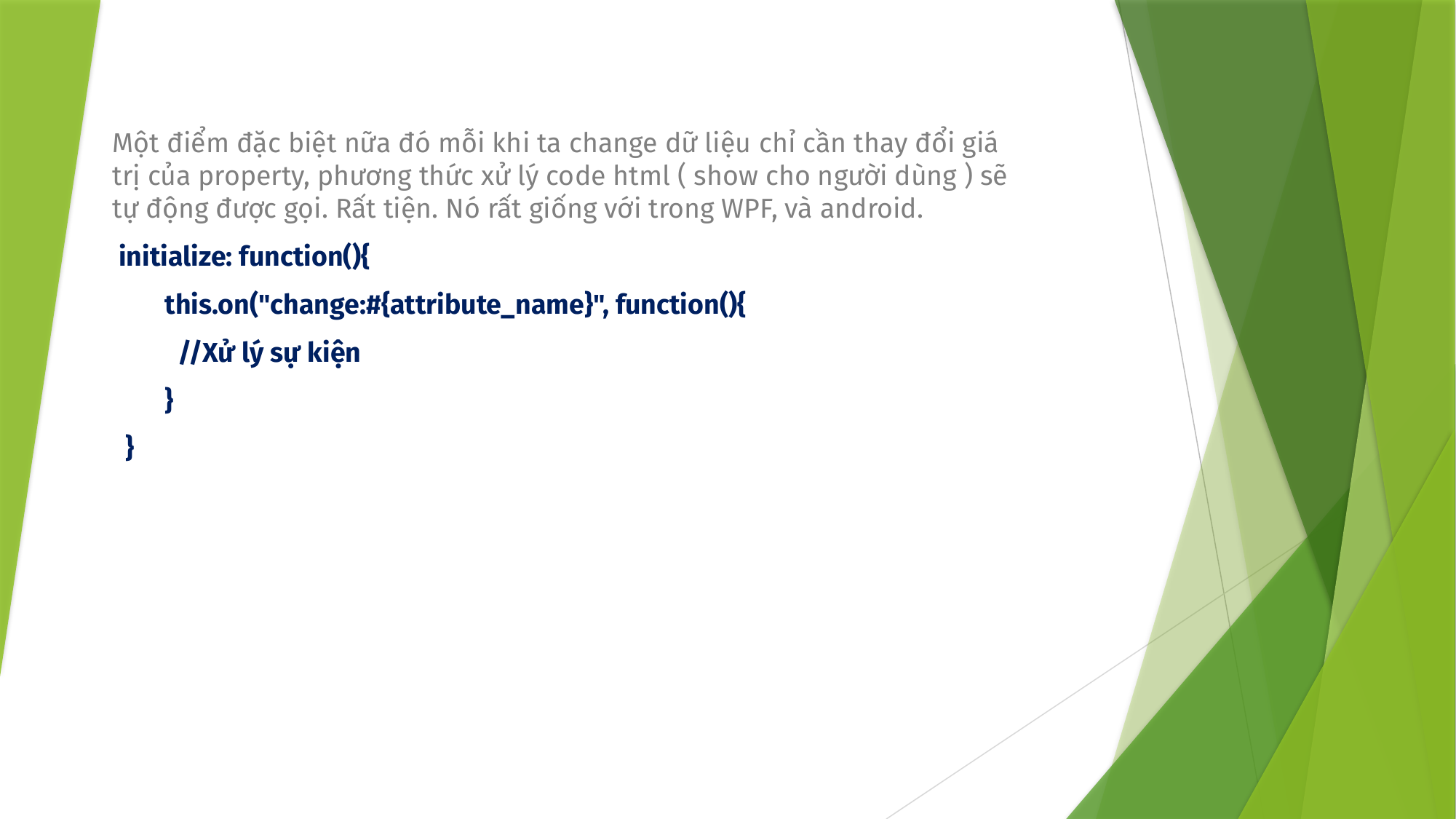

Một điểm đặc biệt nữa đó mỗi khi ta change dữ liệu chỉ cần thay đổi giá trị của property, phương thức xử lý code html ( show cho người dùng ) sẽ tự động được gọi. Rất tiện. Nó rất giống với trong WPF, và android.
 initialize: function(){
        this.on("change:#{attribute_name}", function(){
          //Xử lý sự kiện
        }
  }